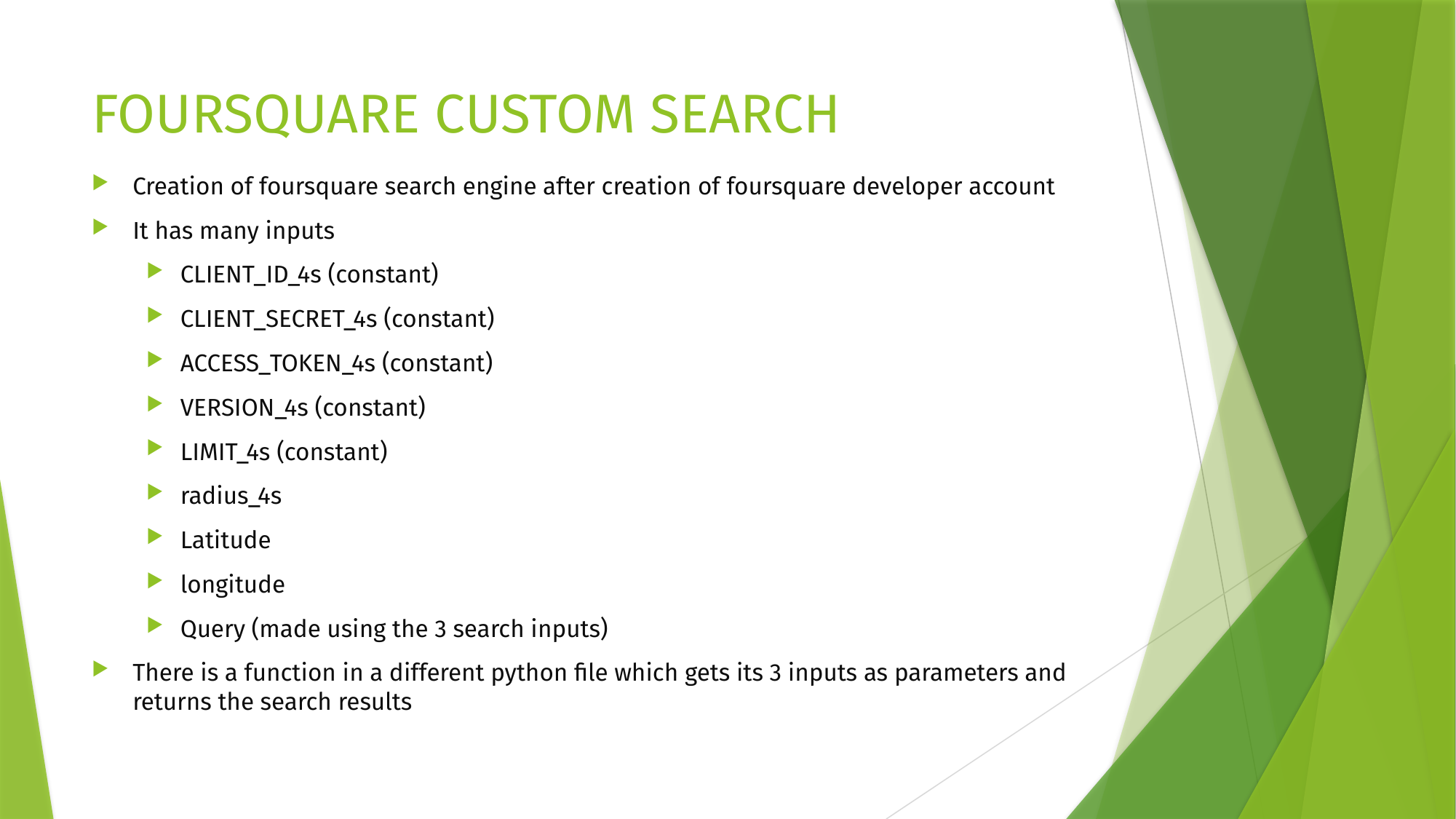

# FOURSQUARE CUSTOM SEARCH
Creation of foursquare search engine after creation of foursquare developer account
It has many inputs
CLIENT_ID_4s (constant)
CLIENT_SECRET_4s (constant)
ACCESS_TOKEN_4s (constant)
VERSION_4s (constant)
LIMIT_4s (constant)
radius_4s
Latitude
longitude
Query (made using the 3 search inputs)
There is a function in a different python file which gets its 3 inputs as parameters and returns the search results